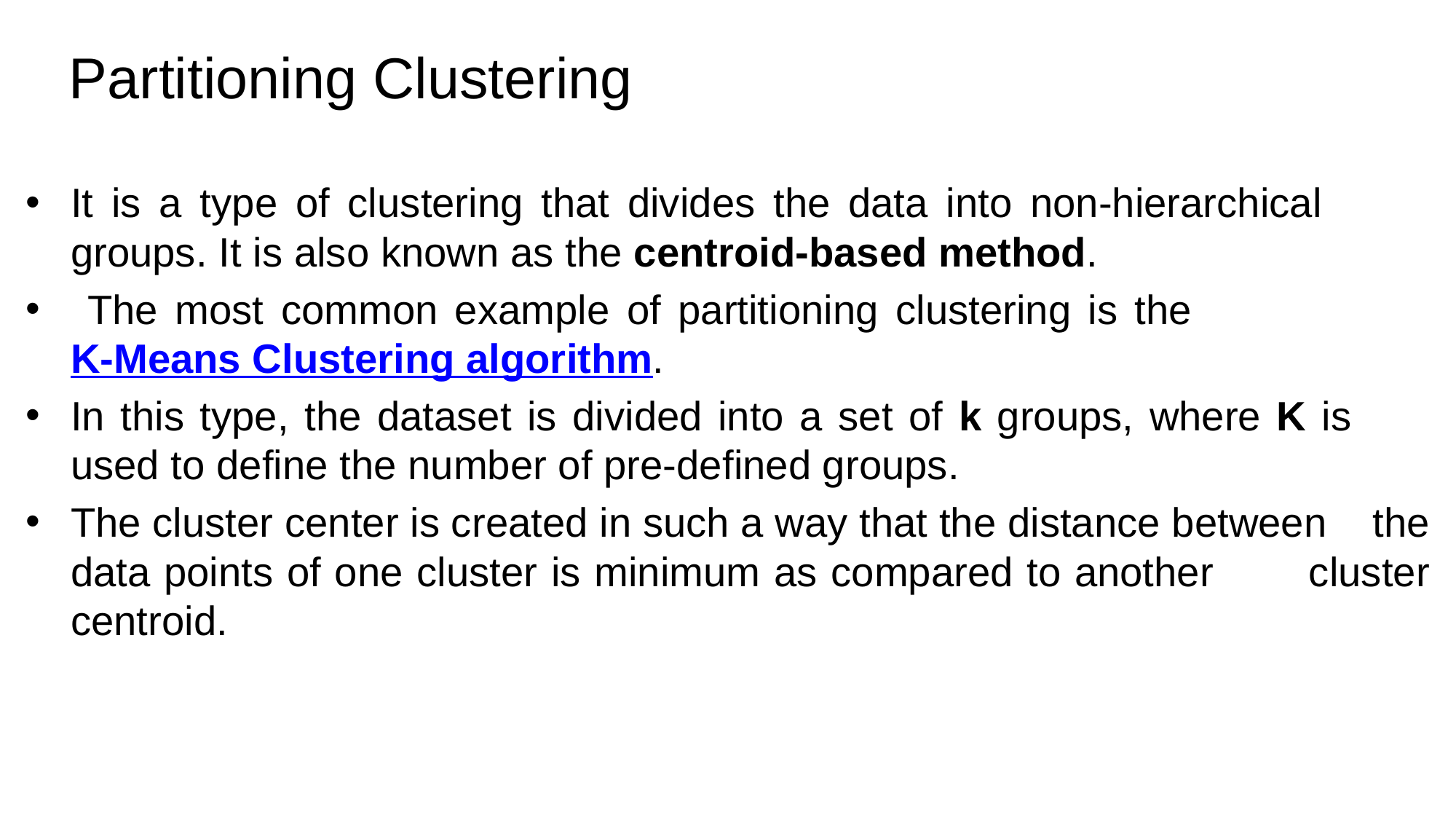

# Partitioning Clustering
It is a type of clustering that divides the data into non-hierarchical       groups. It is also known as the centroid-based method.
 The most common example of partitioning clustering is the               K-Means Clustering algorithm.
In this type, the dataset is divided into a set of k groups, where K is      used to define the number of pre-defined groups.
The cluster center is created in such a way that the distance between    the data points of one cluster is minimum as compared to another       cluster centroid.